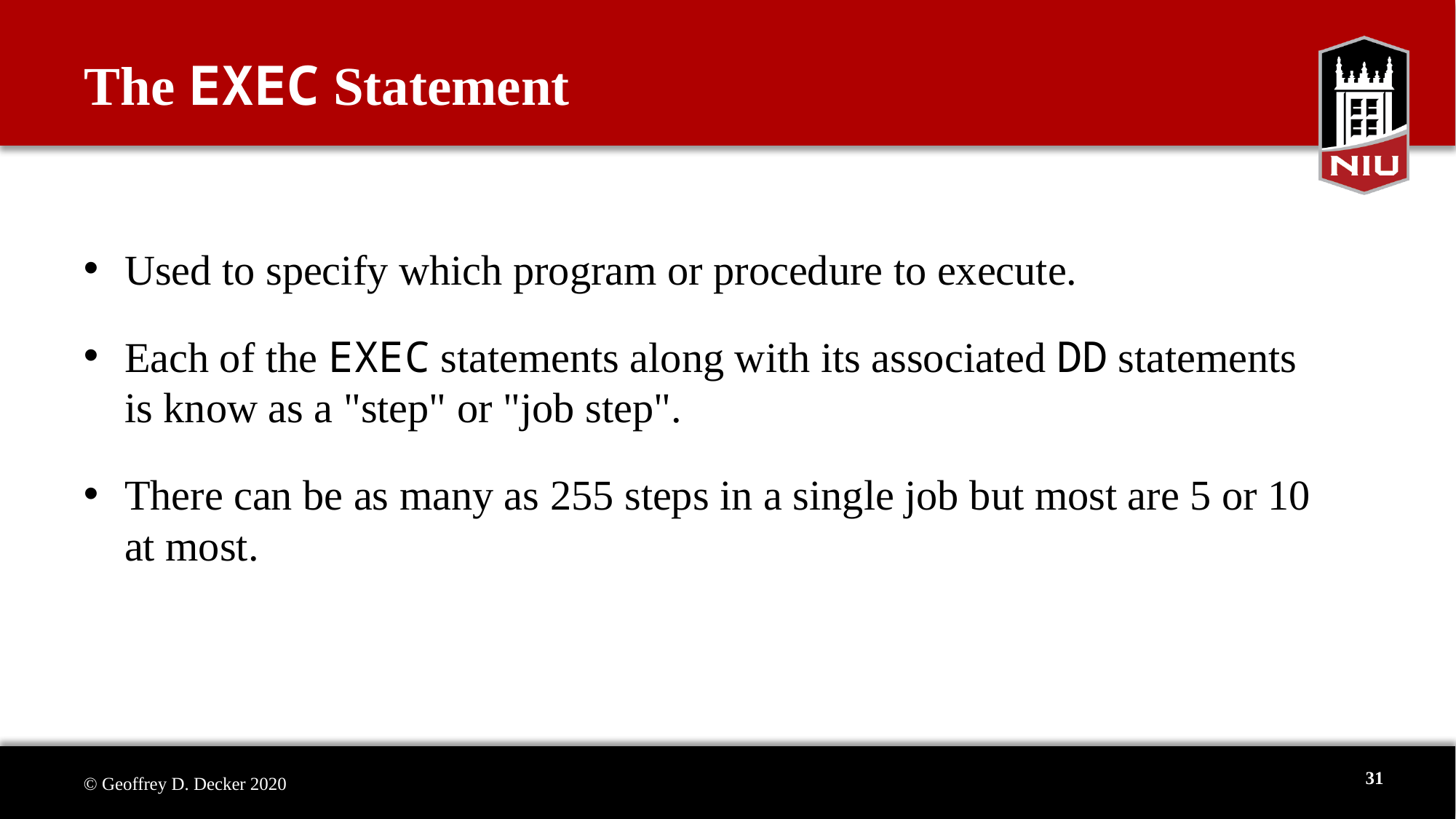

# The EXEC Statement
Used to specify which program or procedure to execute.

Each of the EXEC statements along with its associated DD statements is know as a "step" or "job step".

There can be as many as 255 steps in a single job but most are 5 or 10 at most.
31
© Geoffrey D. Decker 2020